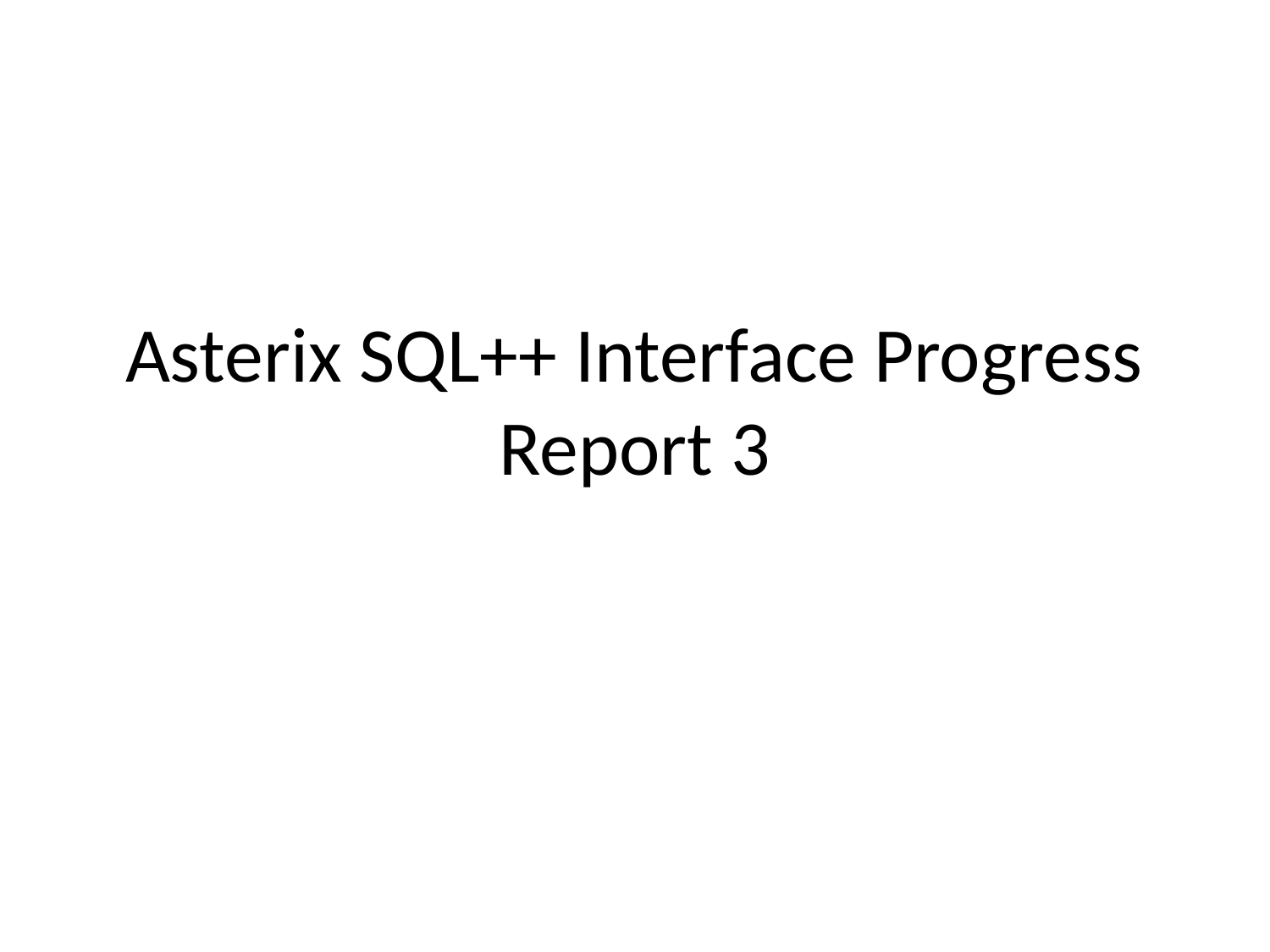

# Asterix SQL++ Interface Progress Report 3